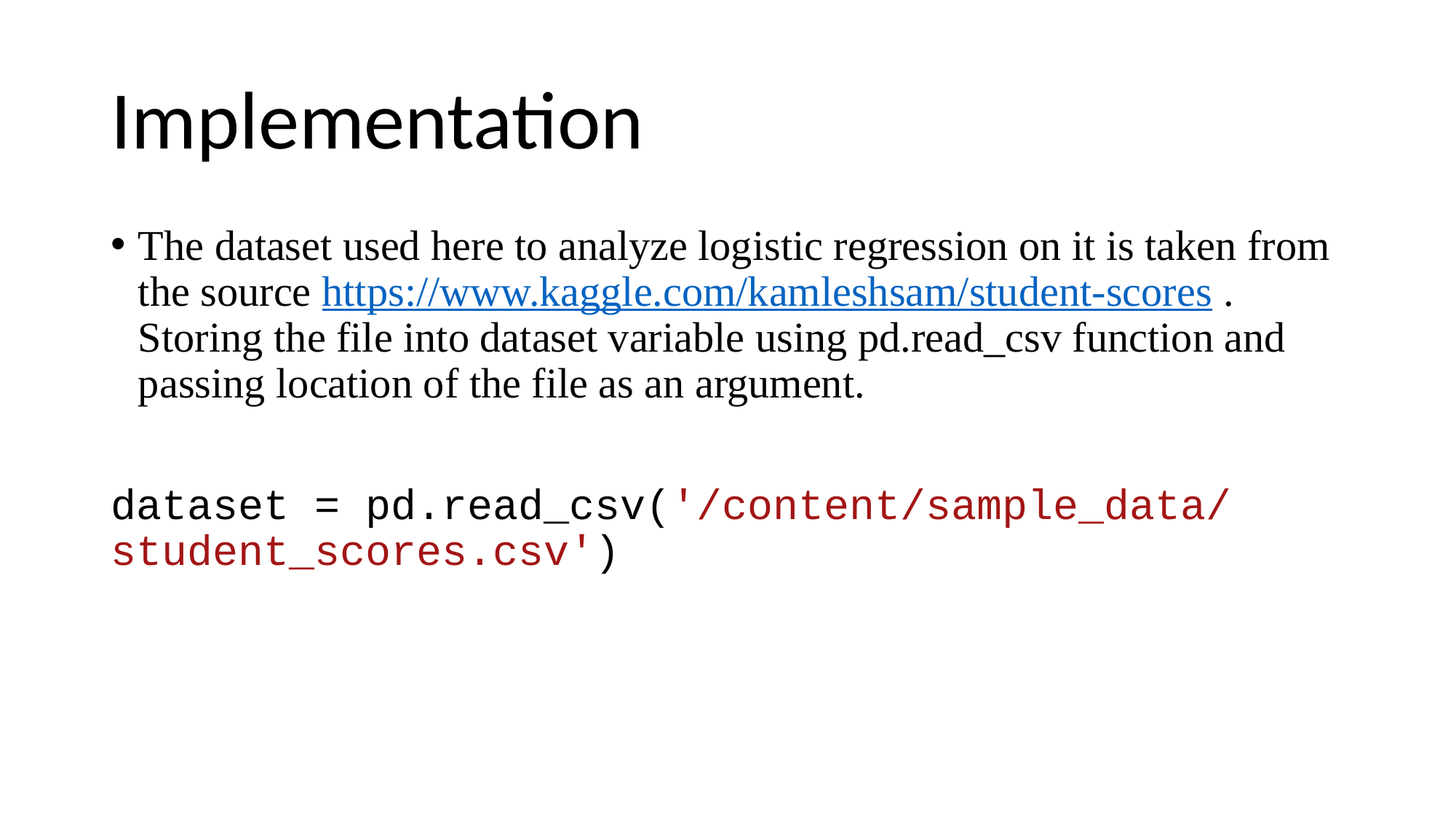

# Implementation
The dataset used here to analyze logistic regression on it is taken from the source https://www.kaggle.com/kamleshsam/student-scores . Storing the file into dataset variable using pd.read_csv function and passing location of the file as an argument.

dataset = pd.read_csv('/content/sample_data/student_scores.csv')